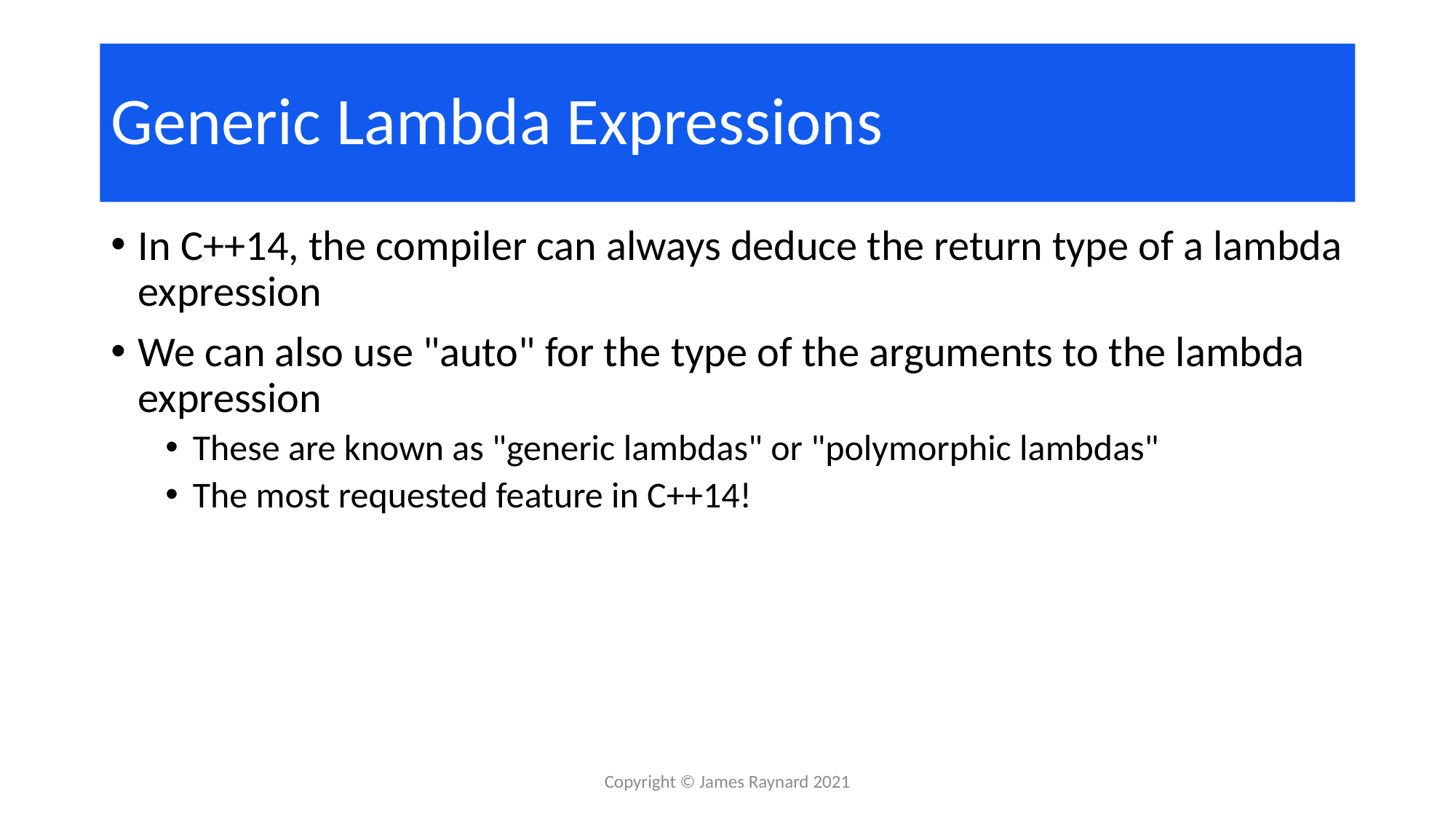

# Generic Lambda Expressions
In C++14, the compiler can always deduce the return type of a lambda expression
We can also use "auto" for the type of the arguments to the lambda expression
These are known as "generic lambdas" or "polymorphic lambdas"
The most requested feature in C++14!
Copyright © James Raynard 2021